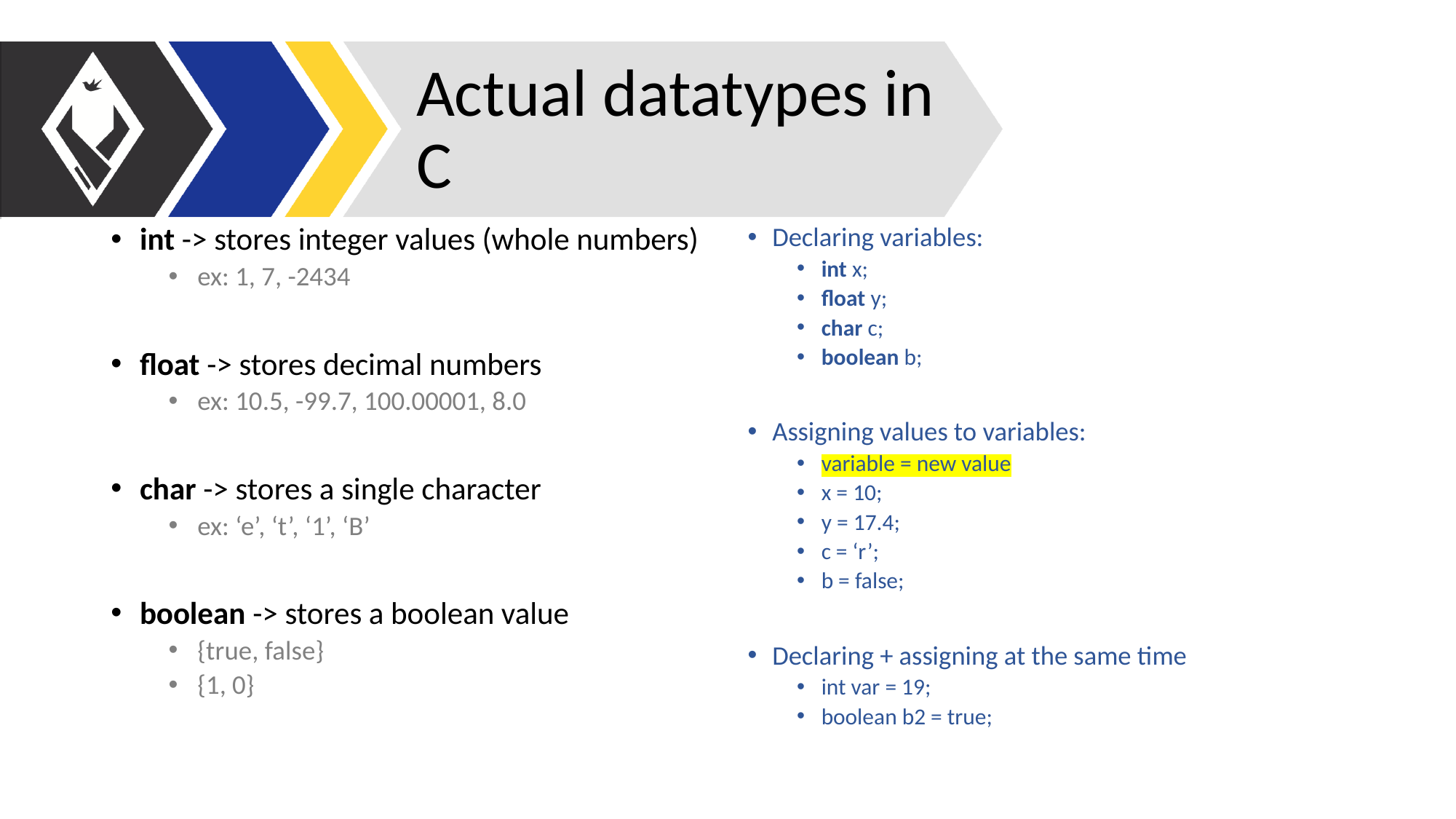

# Actual datatypes in C
int -> stores integer values (whole numbers)
ex: 1, 7, -2434

float -> stores decimal numbers
ex: 10.5, -99.7, 100.00001, 8.0

char -> stores a single character
ex: ‘e’, ‘t’, ‘1’, ‘B’

boolean -> stores a boolean value
{true, false}
{1, 0}
Declaring variables:
int x;
float y;
char c;
boolean b;

Assigning values to variables:
variable = new value
x = 10;
y = 17.4;
c = ‘r’;
b = false;

Declaring + assigning at the same time
int var = 19;
boolean b2 = true;